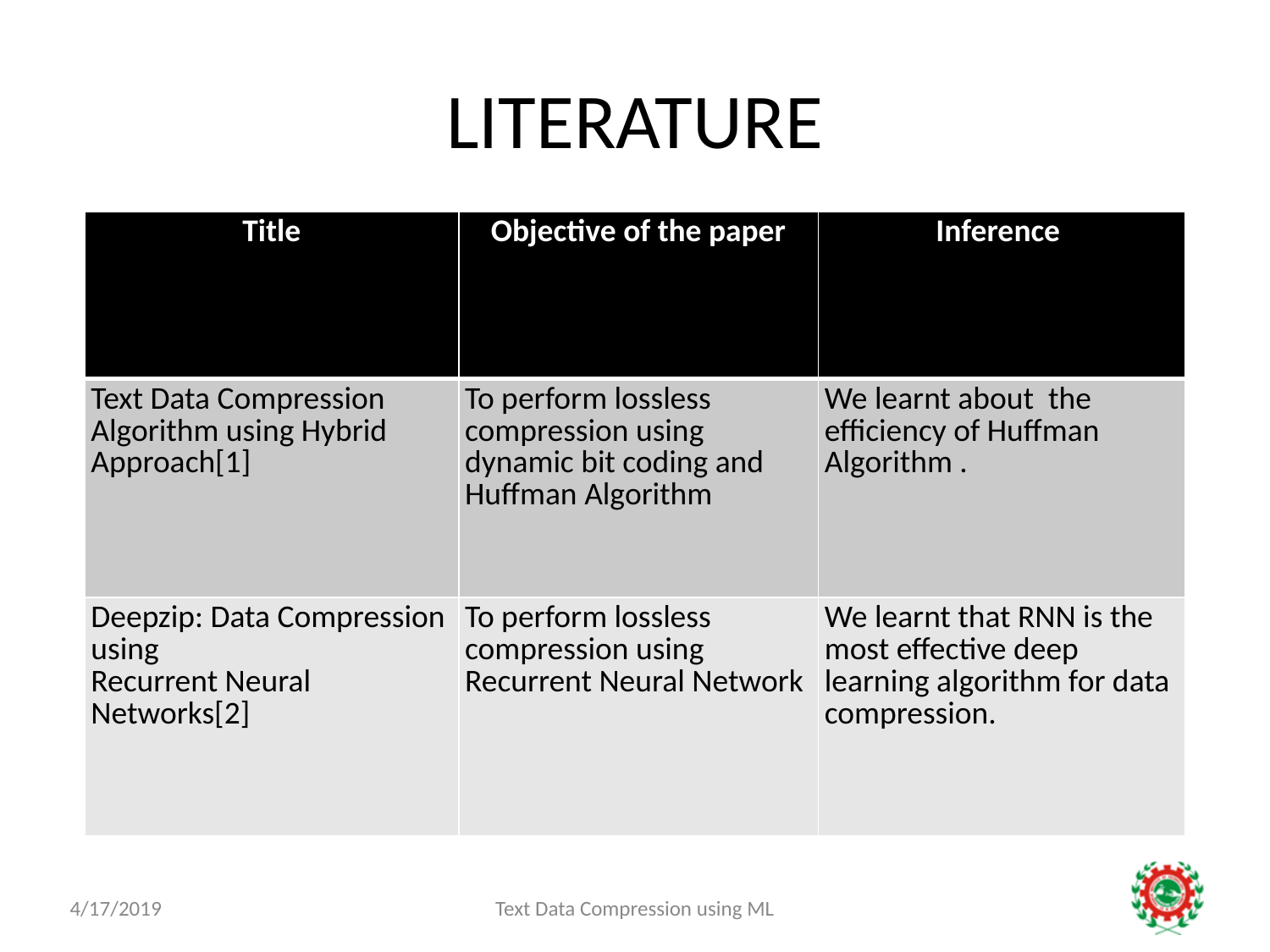

# LITERATURE

| Title | Objective of the paper | Inference |
| --- | --- | --- |
| Text Data Compression Algorithm using Hybrid Approach[1] | To perform lossless compression using dynamic bit coding and Huffman Algorithm | We learnt about the efficiency of Huffman Algorithm . |
| Deepzip: Data Compression using  Recurrent Neural Networks[2] | To perform lossless compression using Recurrent Neural Network | We learnt that RNN is the most effective deep learning algorithm for data compression. |
4/17/2019
Text Data Compression using ML
5